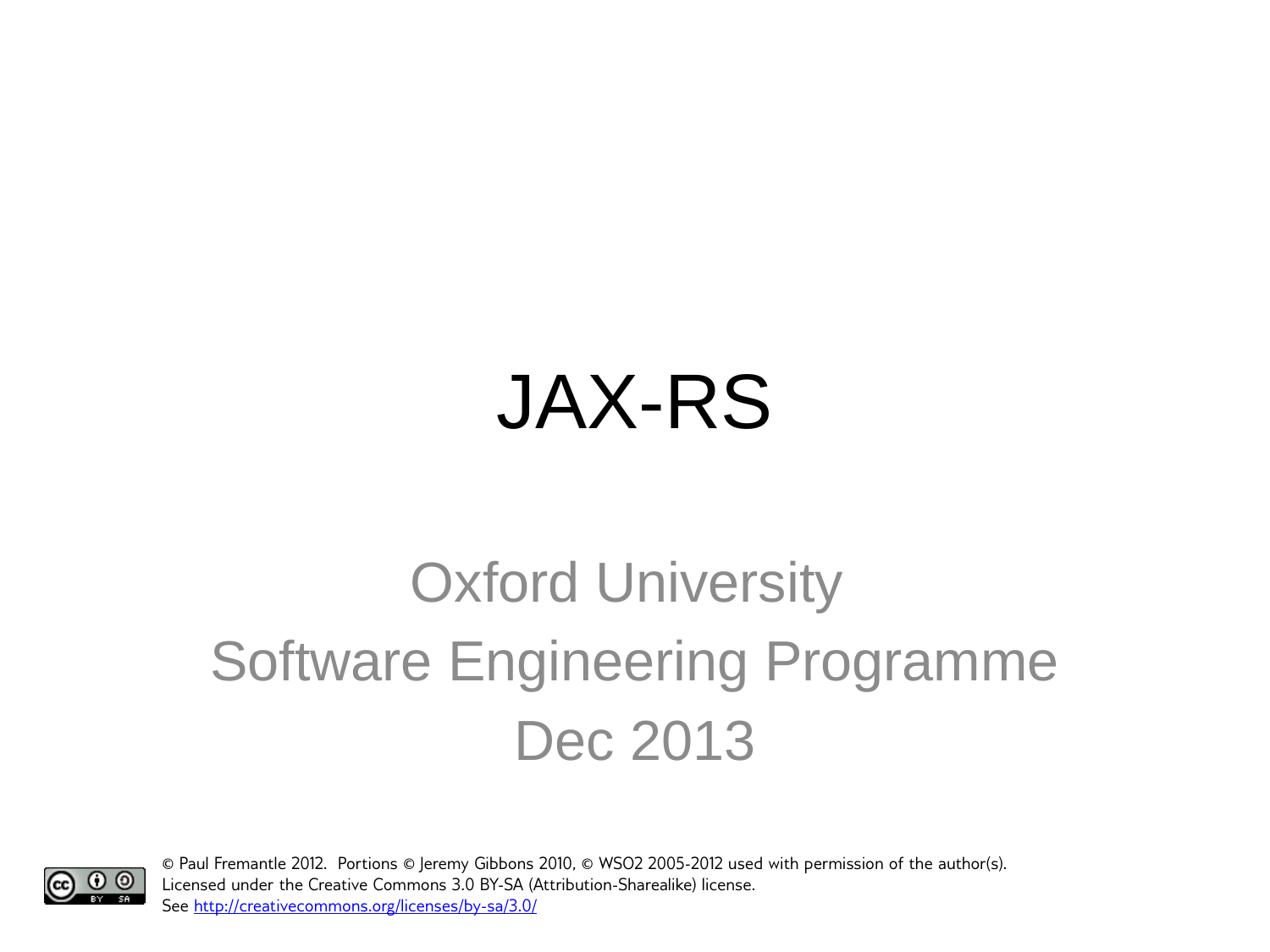

# JAX-RS
Oxford University
Software Engineering Programme
Dec 2013